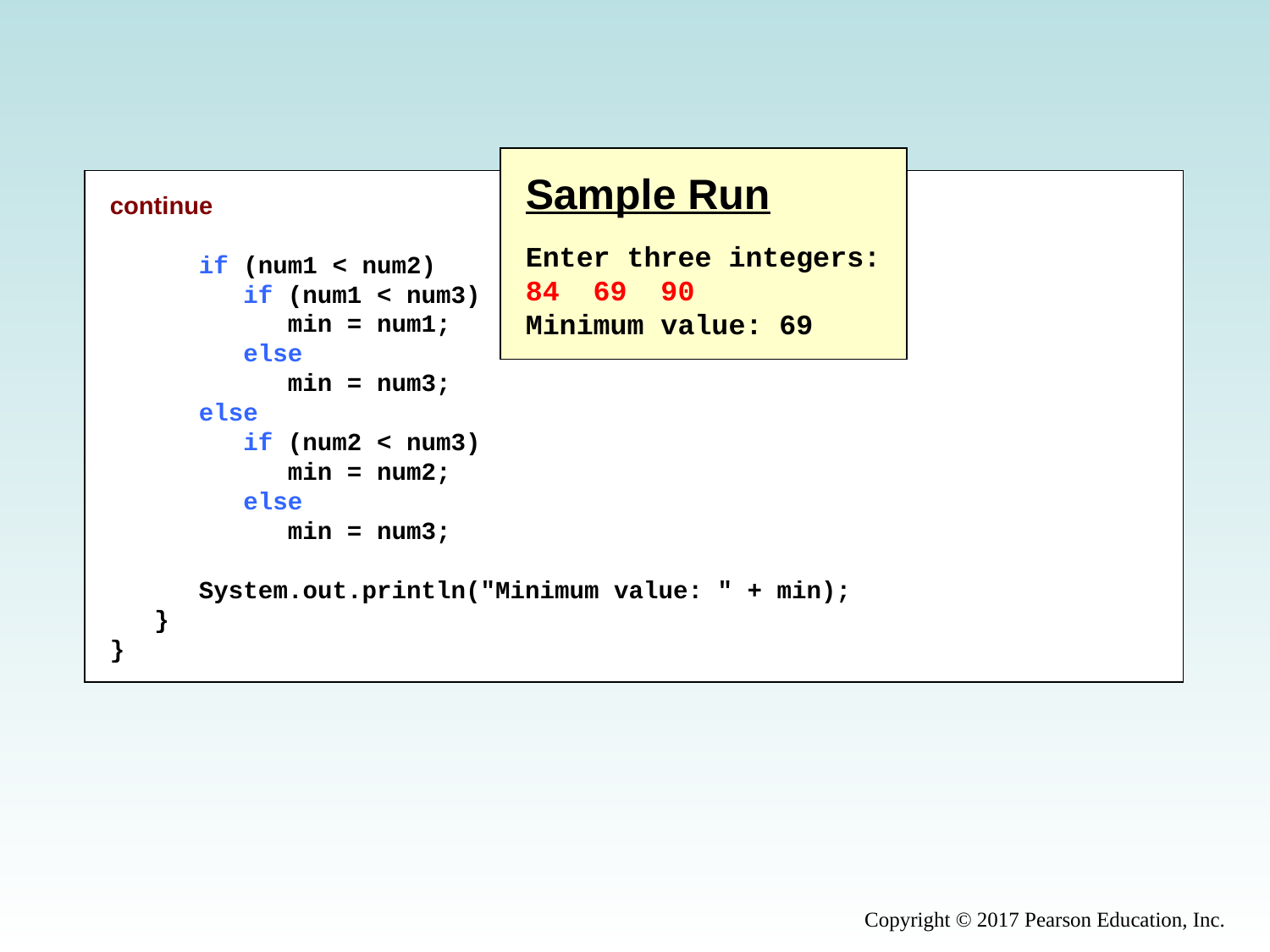

Sample Run
Enter three integers:
84  69  90
Minimum value: 69
continue

      if (num1 < num2)
         if (num1 < num3)
            min = num1;
         else
            min = num3;
      else
         if (num2 < num3)
            min = num2;
         else
            min = num3;

      System.out.println("Minimum value: " + min);
   }
}
Copyright © 2017 Pearson Education, Inc.